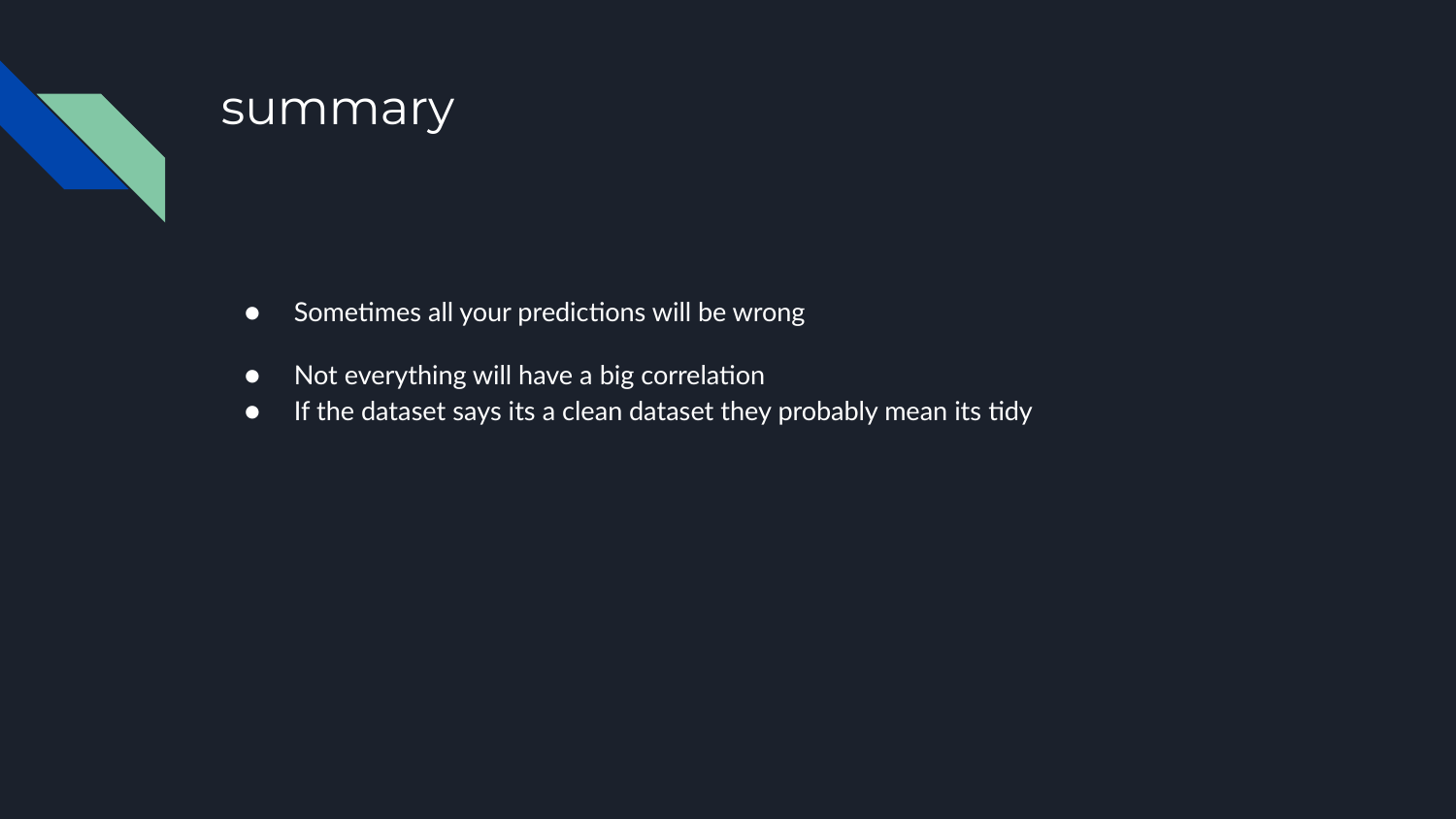

# summary
Sometimes all your predictions will be wrong
Not everything will have a big correlation
If the dataset says its a clean dataset they probably mean its tidy